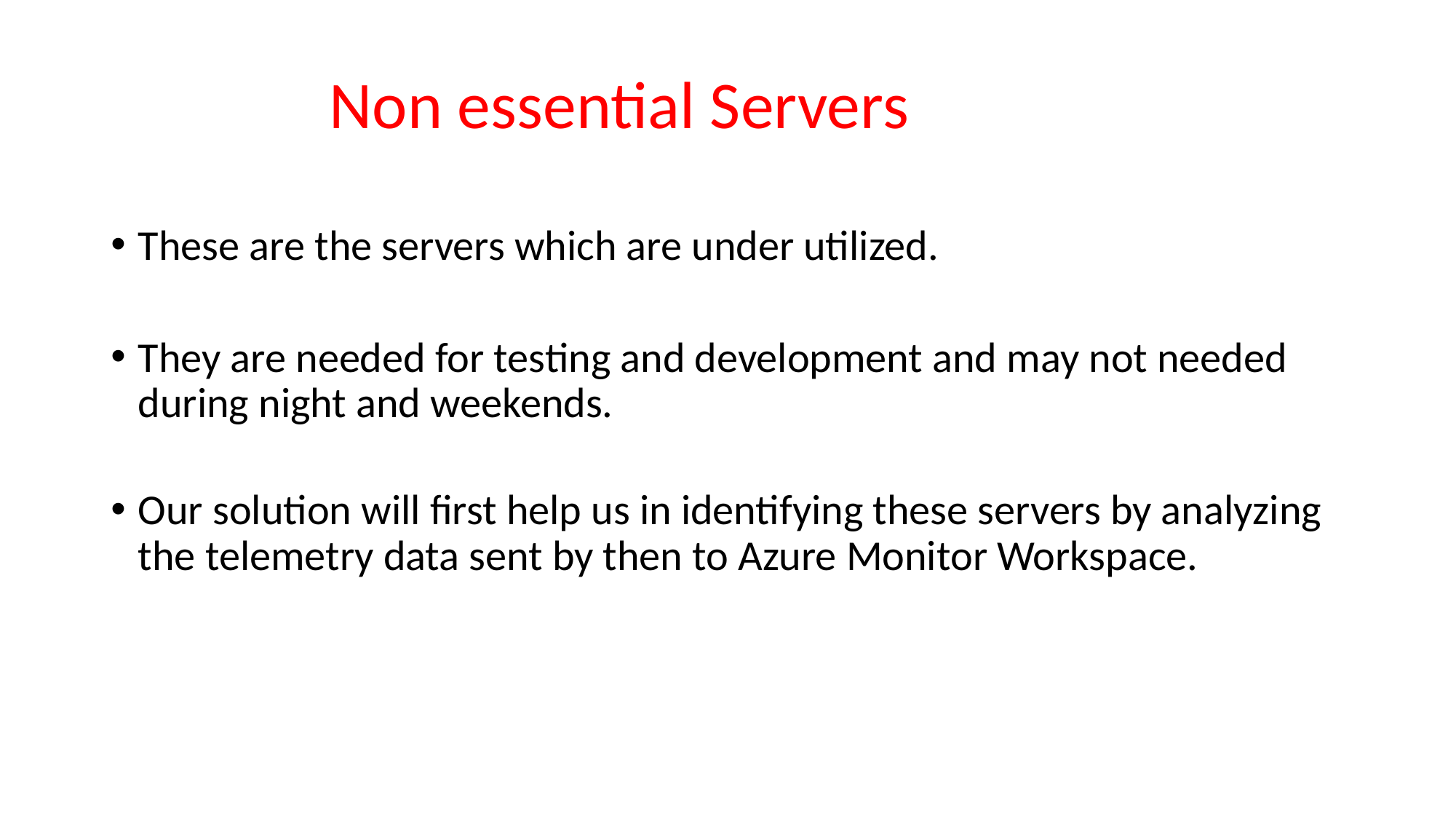

# Non essential Servers
These are the servers which are under utilized.
They are needed for testing and development and may not needed during night and weekends.
Our solution will first help us in identifying these servers by analyzing the telemetry data sent by then to Azure Monitor Workspace.